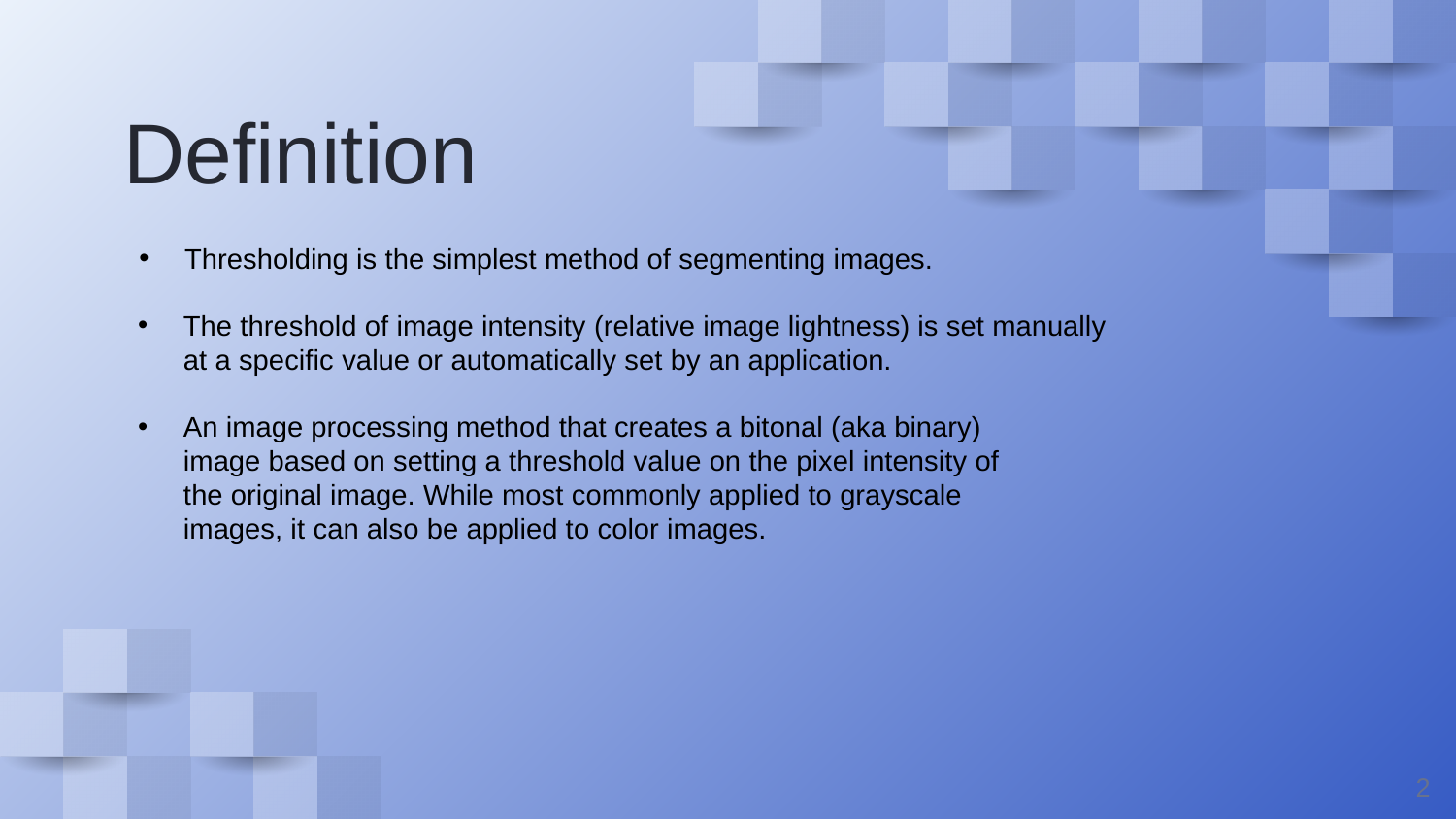

# Definition
Thresholding is the simplest method of segmenting images.
The threshold of image intensity (relative image lightness) is set manually at a specific value or automatically set by an application.
An image processing method that creates a bitonal (aka binary) image based on setting a threshold value on the pixel intensity of the original image. While most commonly applied to grayscale images, it can also be applied to color images.

2